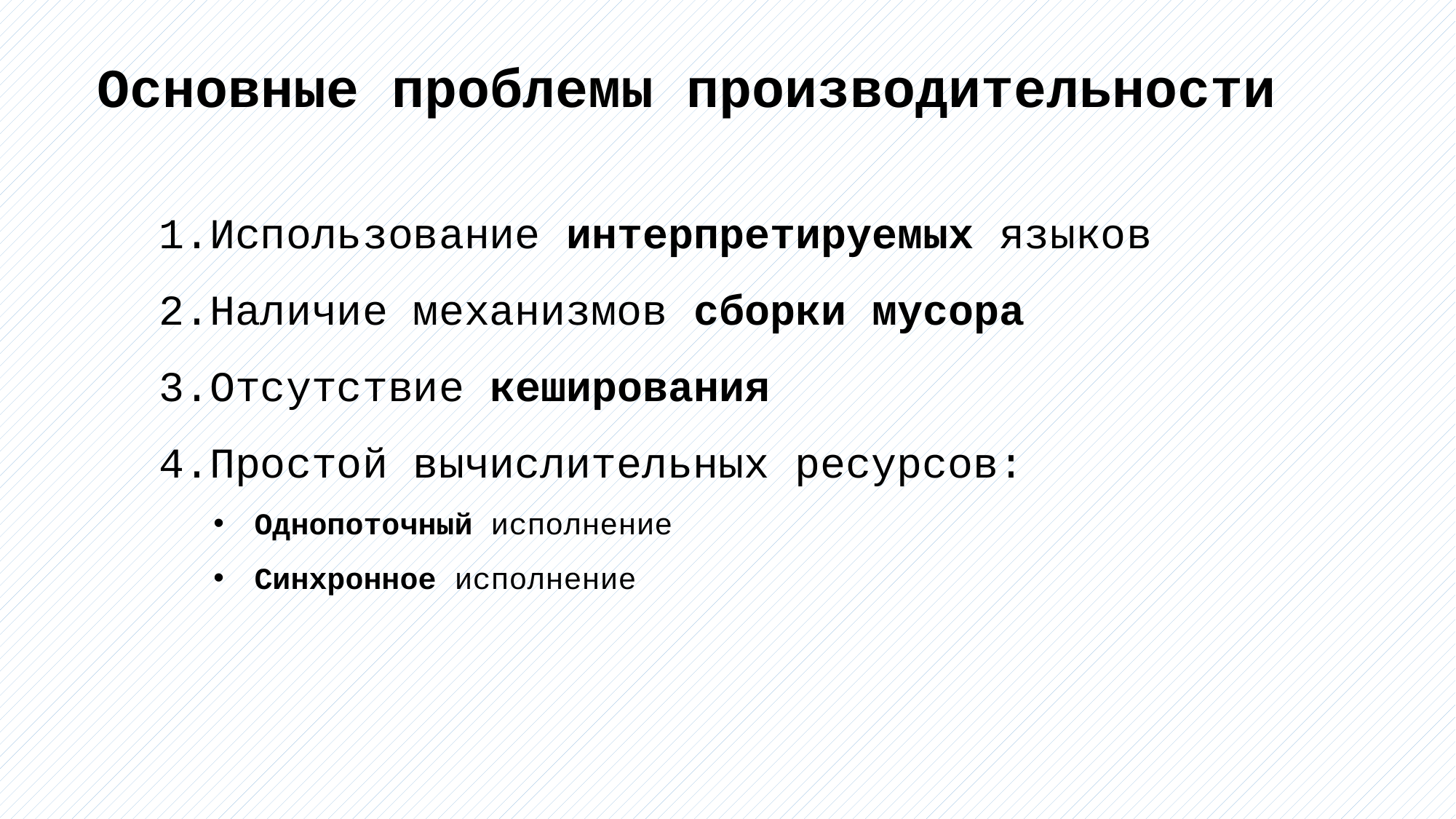

Основные проблемы производительности
Использование интерпретируемых языков
Наличие механизмов сборки мусора
Отсутствие кеширования
Простой вычислительных ресурсов:
Однопоточный исполнение
Синхронное исполнение